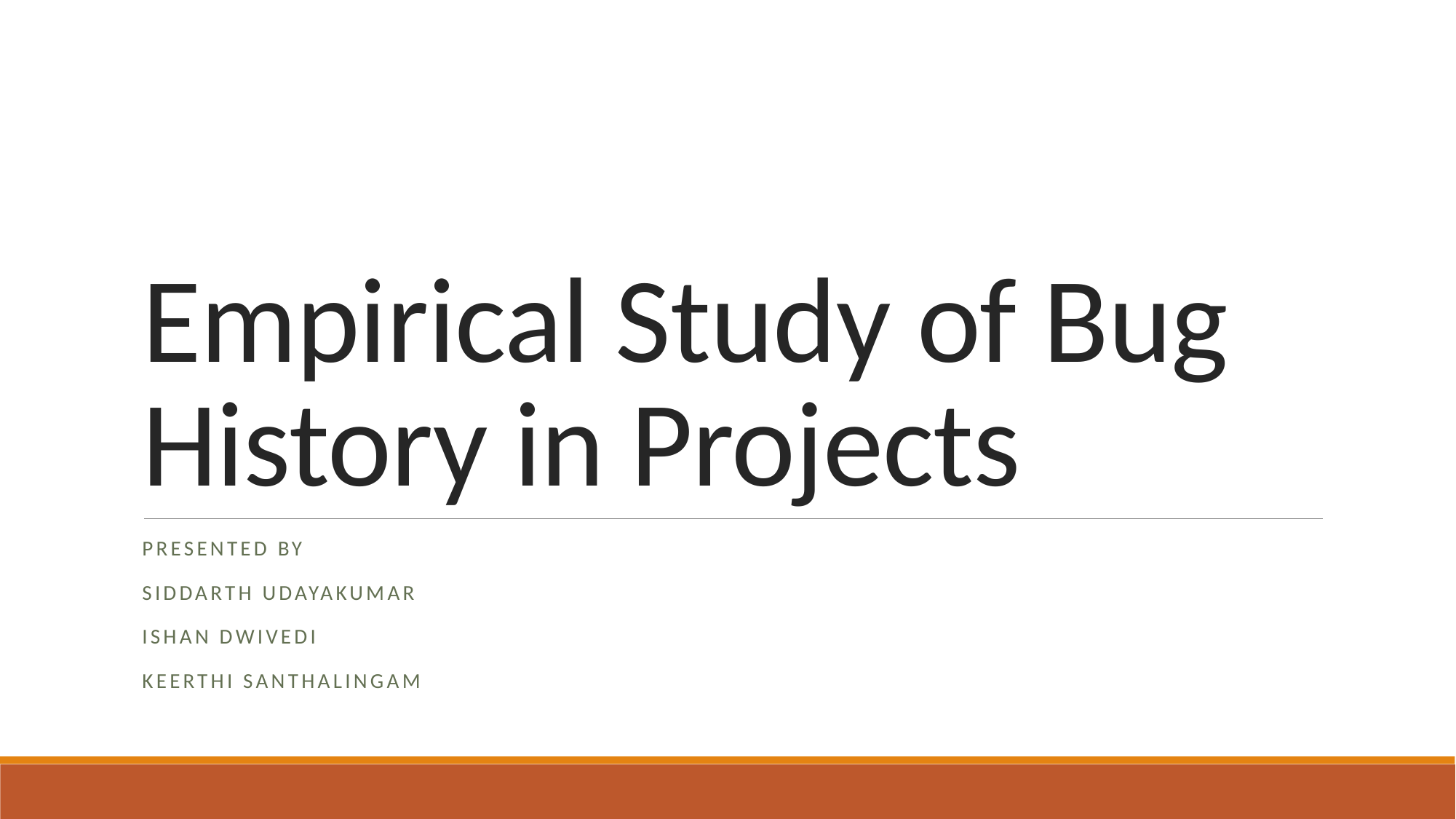

# Empirical Study of Bug History in Projects
Presented by
Siddarth Udayakumar
Ishan Dwivedi
Keerthi Santhalingam